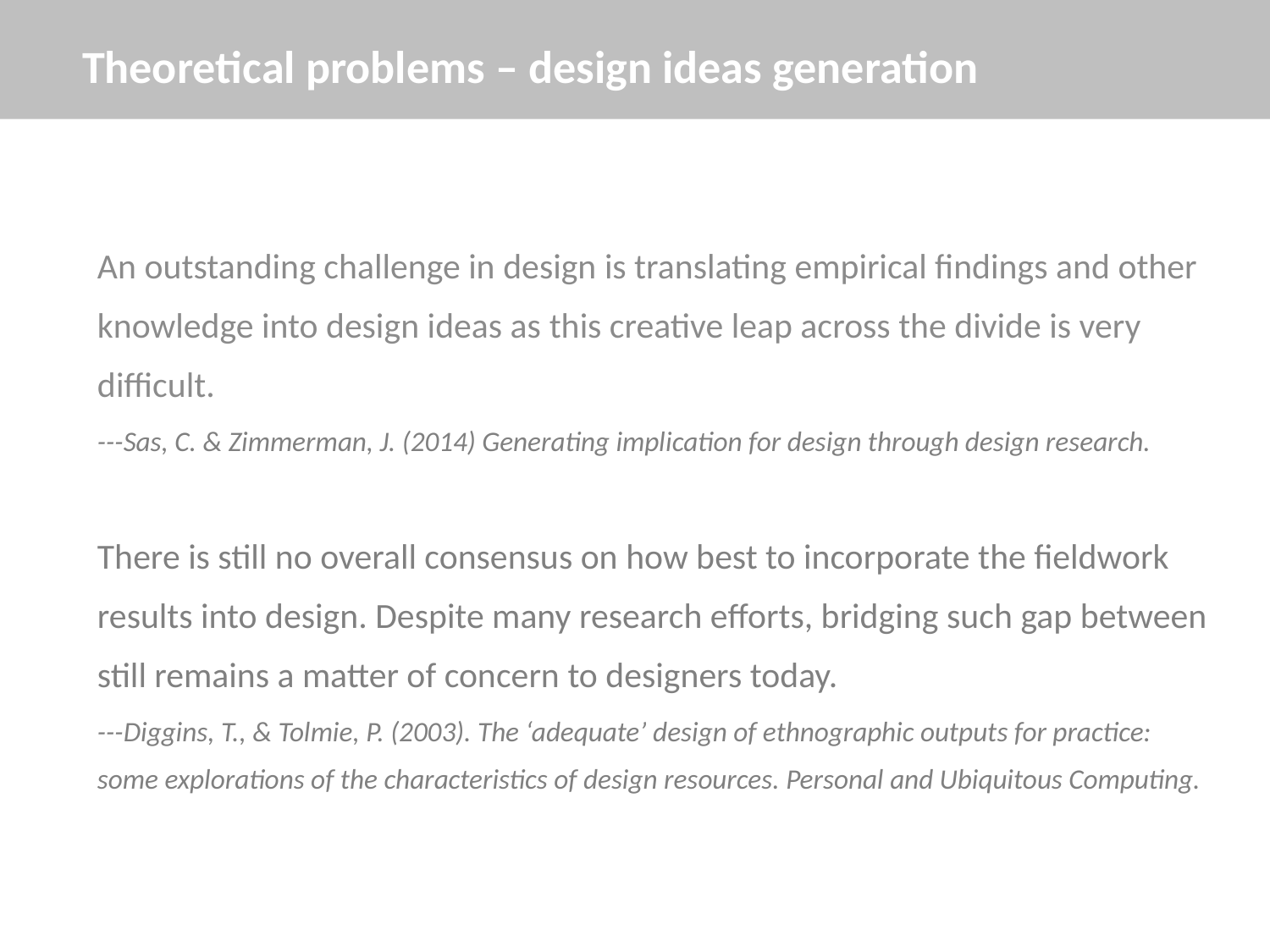

# Theoretical problems – design ideas generation
An outstanding challenge in design is translating empirical findings and other knowledge into design ideas as this creative leap across the divide is very difficult.
---Sas, C. & Zimmerman, J. (2014) Generating implication for design through design research.

There is still no overall consensus on how best to incorporate the fieldwork results into design. Despite many research efforts, bridging such gap between still remains a matter of concern to designers today.
---Diggins, T., & Tolmie, P. (2003). The ‘adequate’ design of ethnographic outputs for practice: some explorations of the characteristics of design resources. Personal and Ubiquitous Computing.